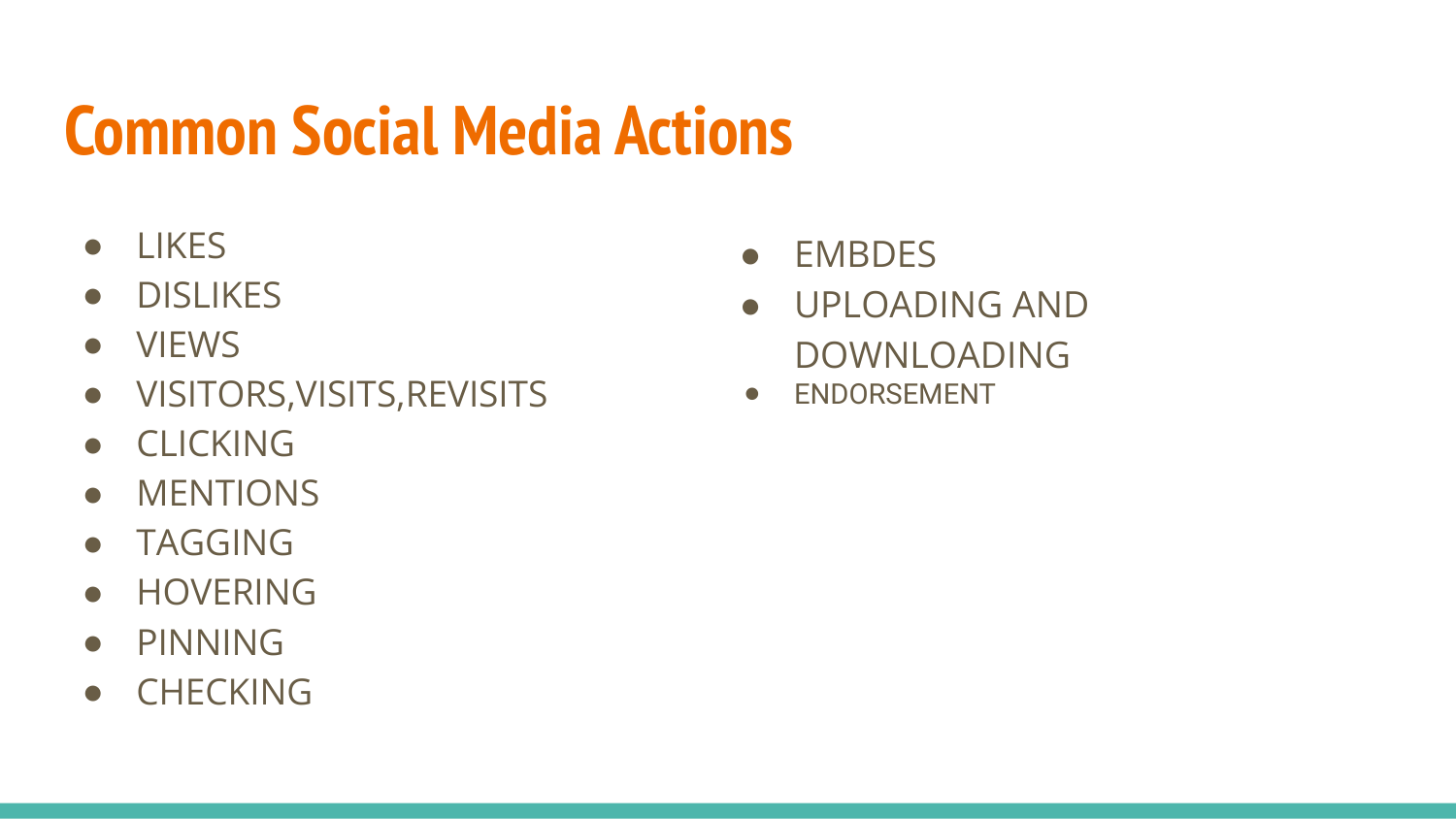

# Common Social Media Actions

LIKES
DISLIKES
VIEWS
VISITORS,VISITS,REVISITS
CLICKING
MENTIONS
TAGGING
HOVERING
PINNING
CHECKING
EMBDES
UPLOADING AND DOWNLOADING
ENDORSEMENT